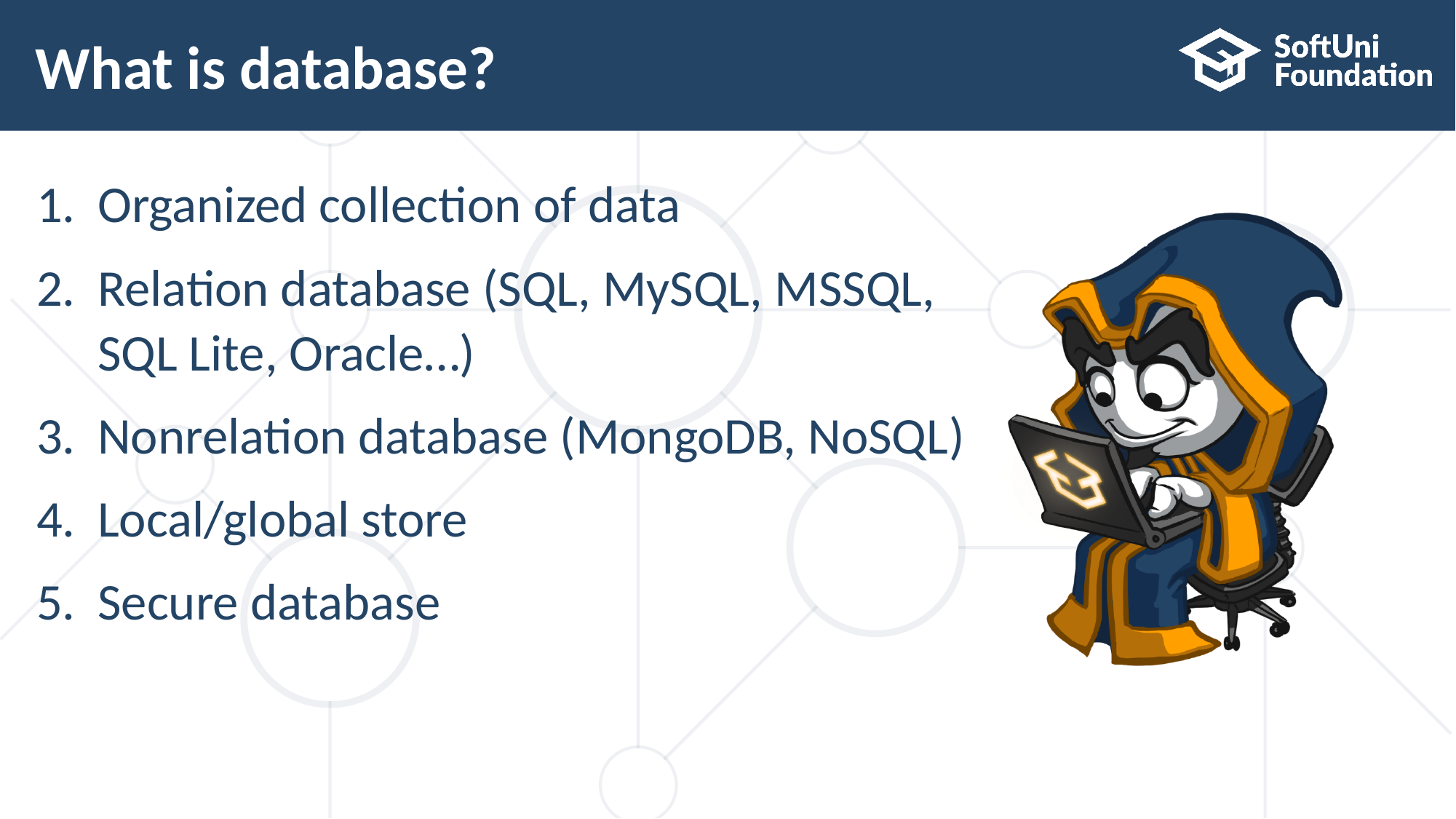

# What is database?
Organized collection of data
Relation database (SQL, MySQL, MSSQL, SQL Lite, Oracle…)
Nonrelation database (MongoDB, NoSQL)
Local/global store
Secure database